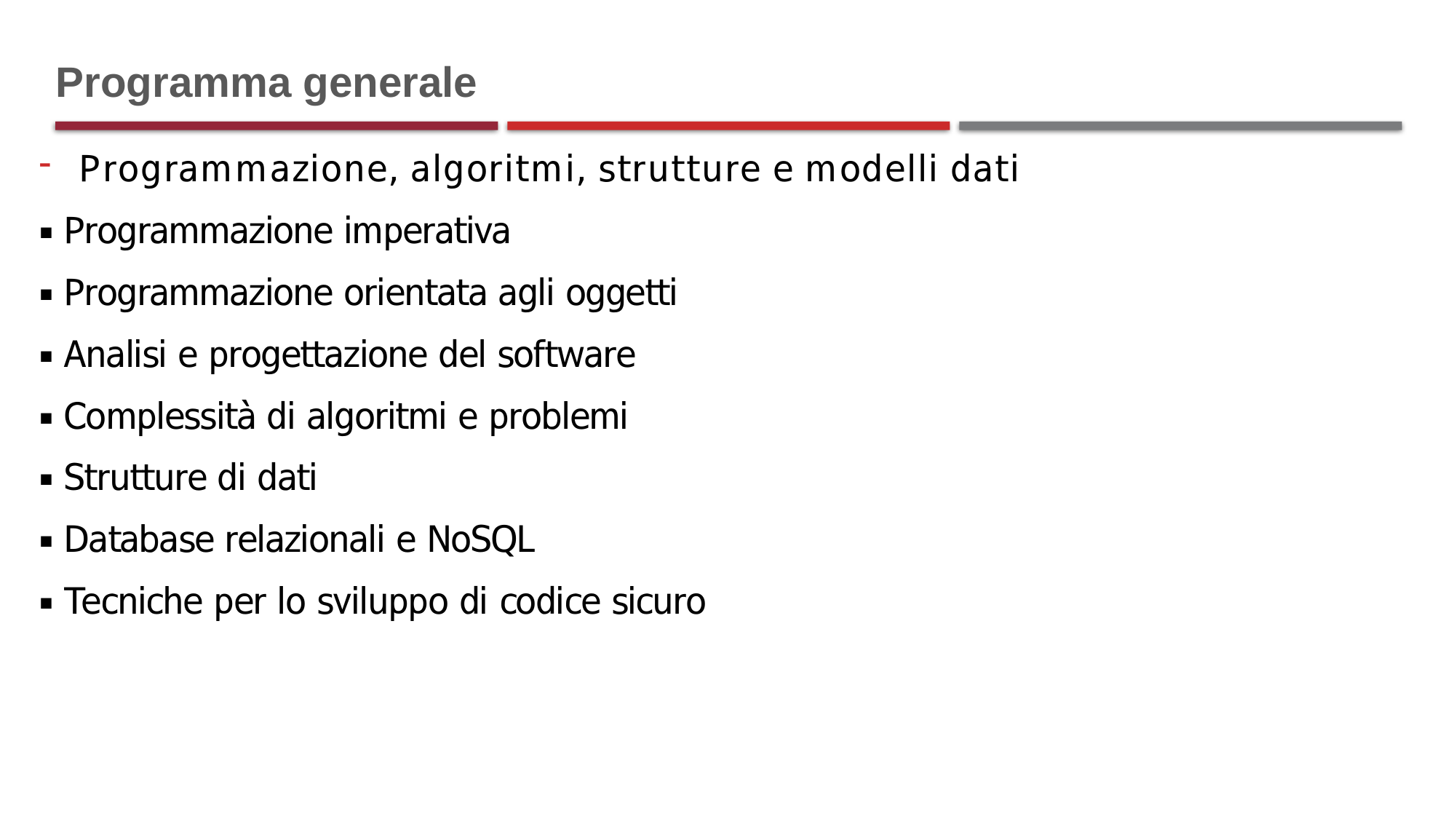

# Programma generale
Programmazione, algoritmi, strutture e modelli dati
▪ Programmazione imperativa
▪ Programmazione orientata agli oggetti
▪ Analisi e progettazione del software
▪ Complessità di algoritmi e problemi
▪ Strutture di dati
▪ Database relazionali e NoSQL
▪ Tecniche per lo sviluppo di codice sicuro